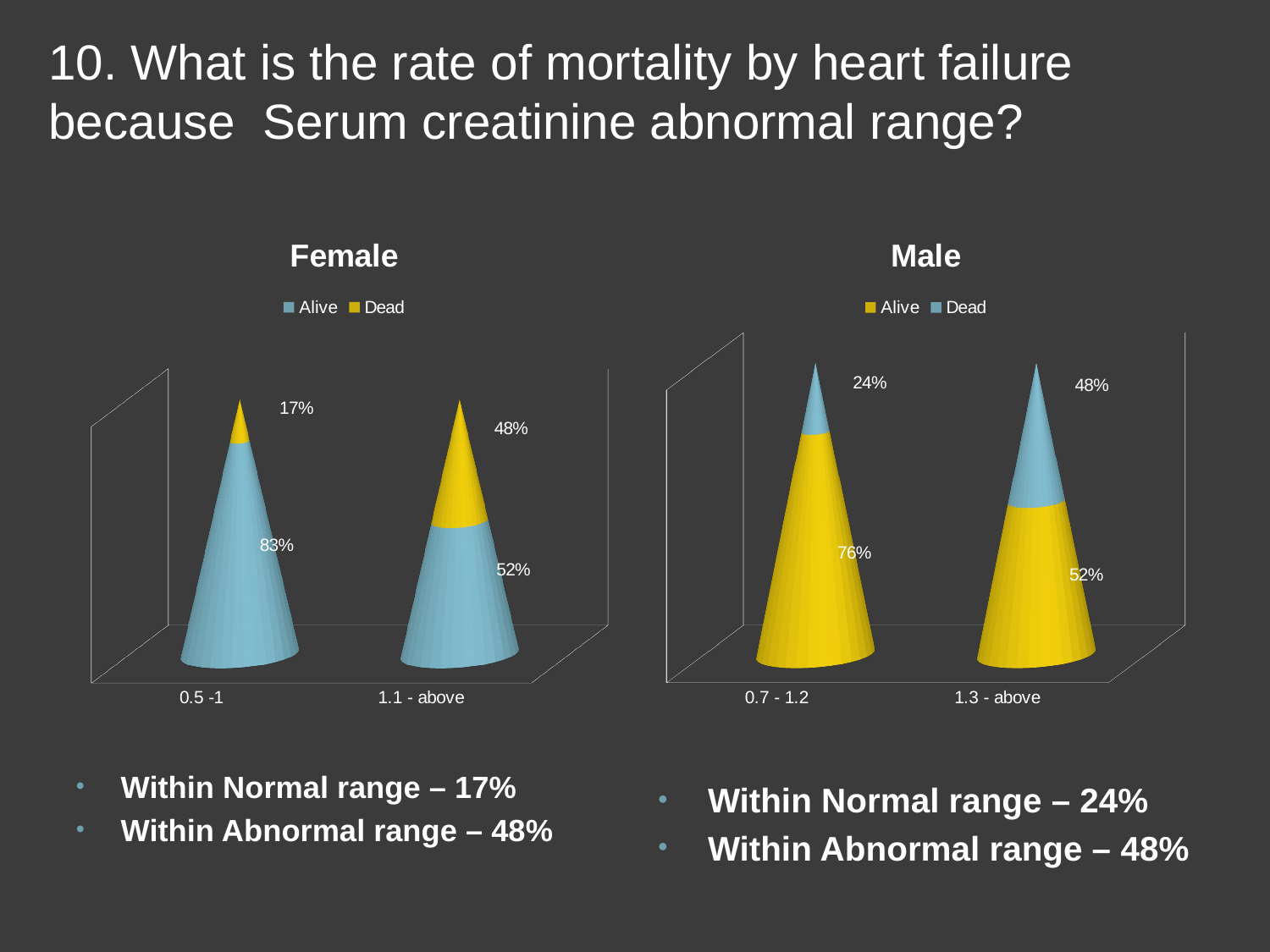

# 10. What is the rate of mortality by heart failure because  Serum creatinine abnormal range?

[unsupported chart]

[unsupported chart]

Within Normal range – 17%
Within Abnormal range – 48%
Within Normal range – 24%
Within Abnormal range – 48%